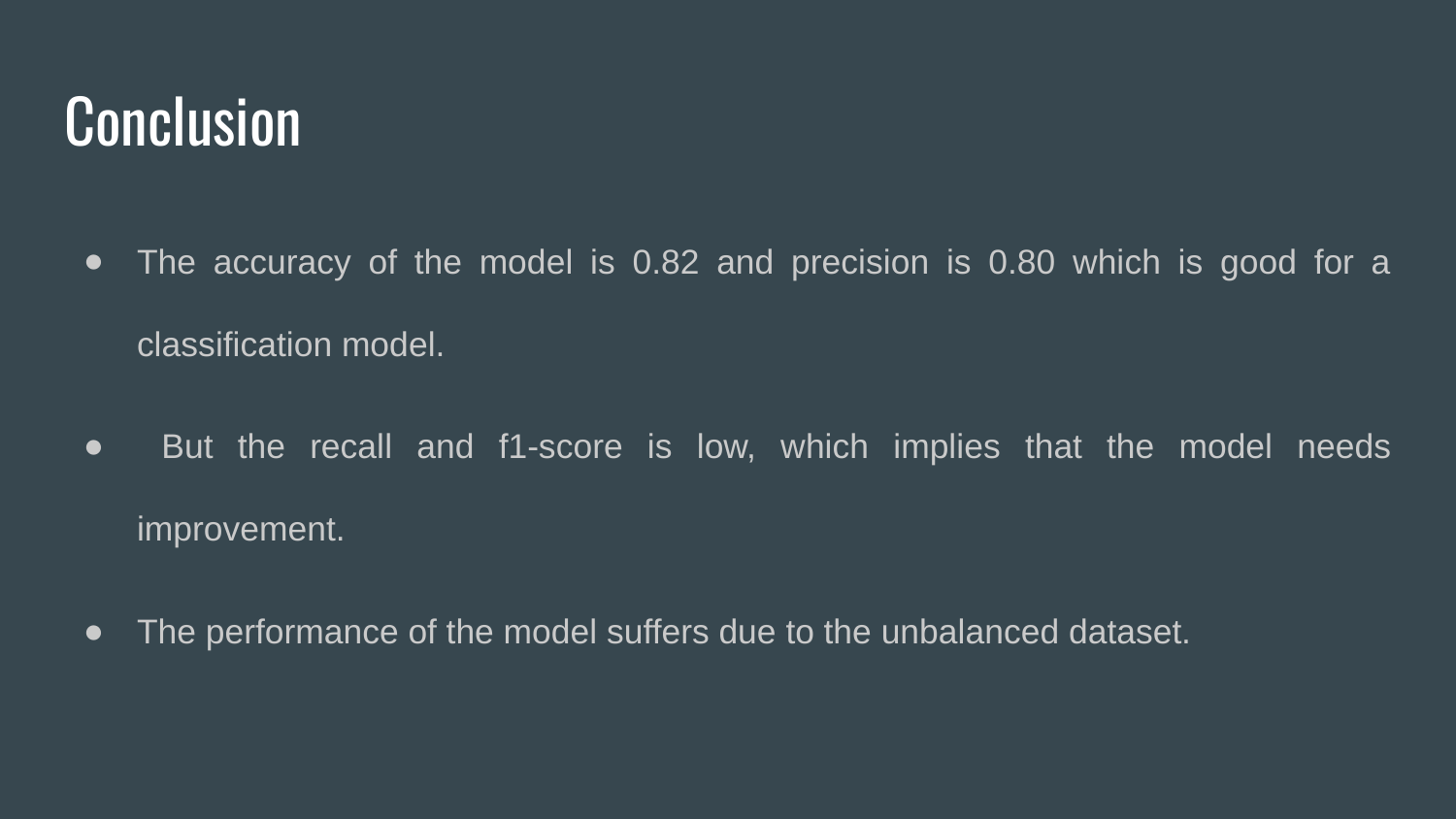

# Conclusion
The accuracy of the model is 0.82 and precision is 0.80 which is good for a classification model.
 But the recall and f1-score is low, which implies that the model needs improvement.
The performance of the model suffers due to the unbalanced dataset.